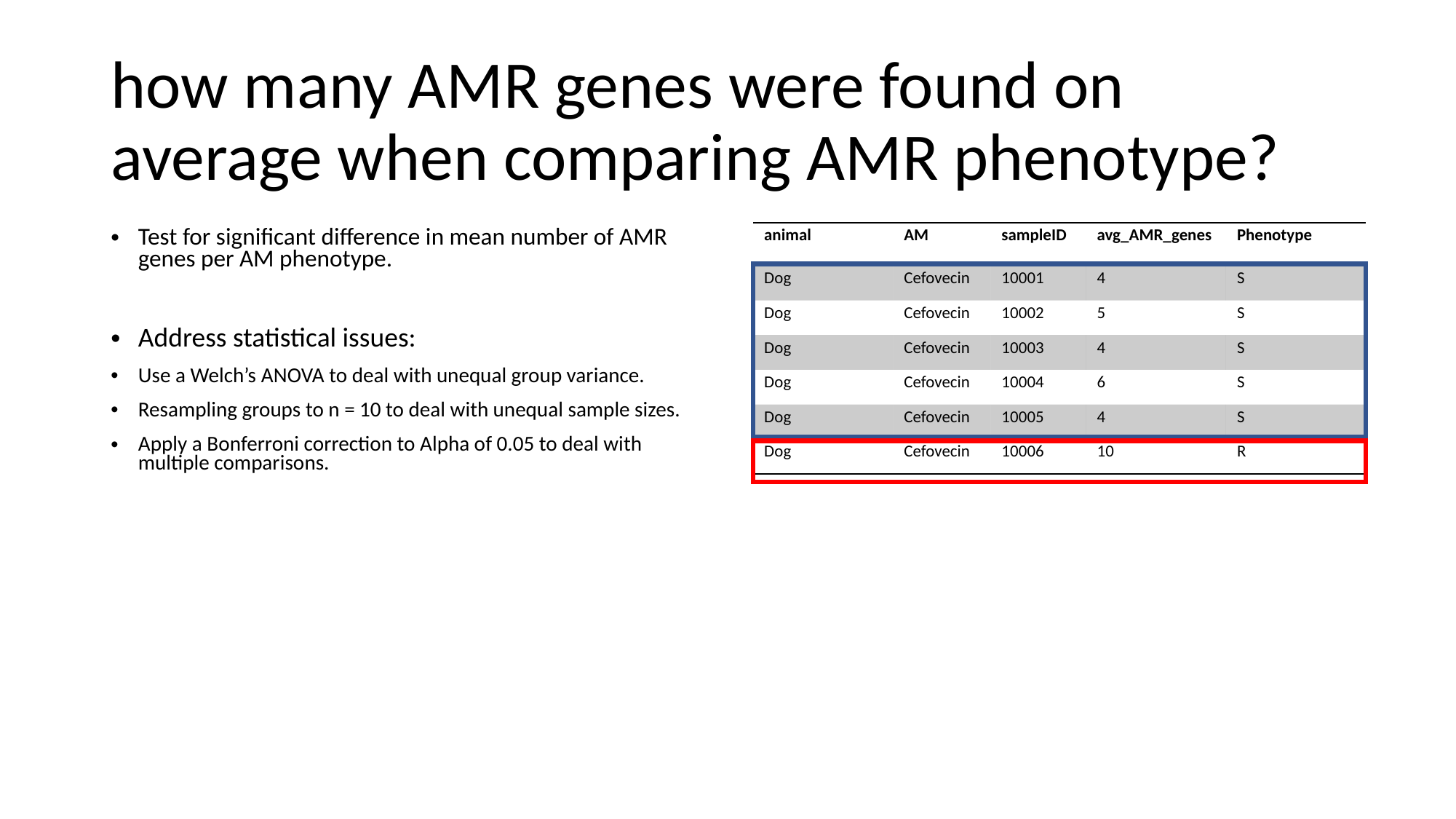

# how many AMR genes were found on average when comparing AMR phenotype?
Test for significant difference in mean number of AMR genes per AM phenotype.

Address statistical issues:
Use a Welch’s ANOVA to deal with unequal group variance.
Resampling groups to n = 10 to deal with unequal sample sizes.
Apply a Bonferroni correction to Alpha of 0.05 to deal with multiple comparisons.

| animal | AM | sampleID | avg\_AMR\_genes | Phenotype |
| --- | --- | --- | --- | --- |
| Dog | Cefovecin | 10001 | 4 | S |
| Dog | Cefovecin | 10002 | 5 | S |
| Dog | Cefovecin | 10003 | 4 | S |
| Dog | Cefovecin | 10004 | 6 | S |
| Dog | Cefovecin | 10005 | 4 | S |
| Dog | Cefovecin | 10006 | 10 | R |